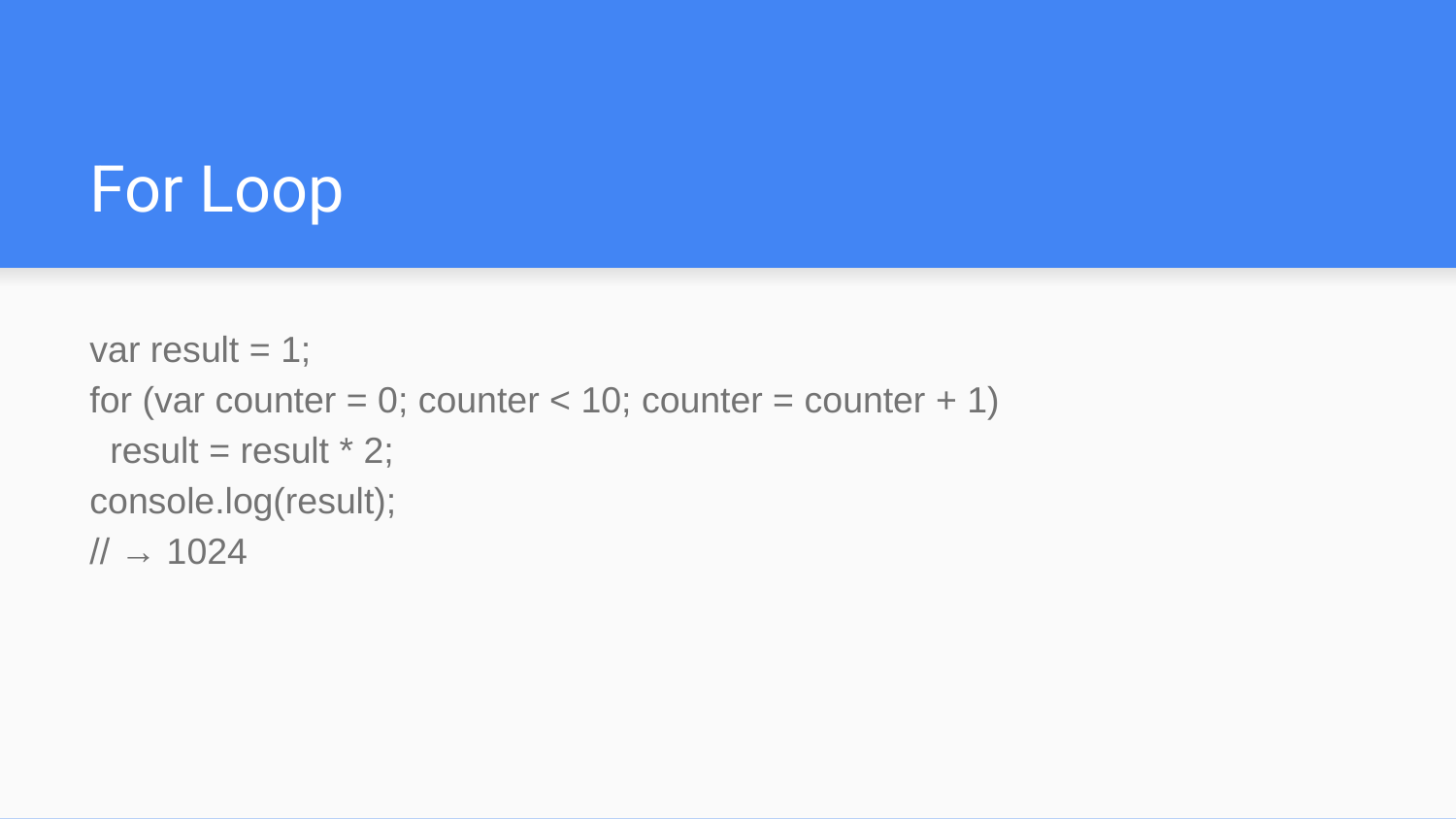

# For Loop
var result = 1;
for (var counter = 0; counter < 10; counter = counter + 1)
  result = result * 2;
console.log(result);
// → 1024